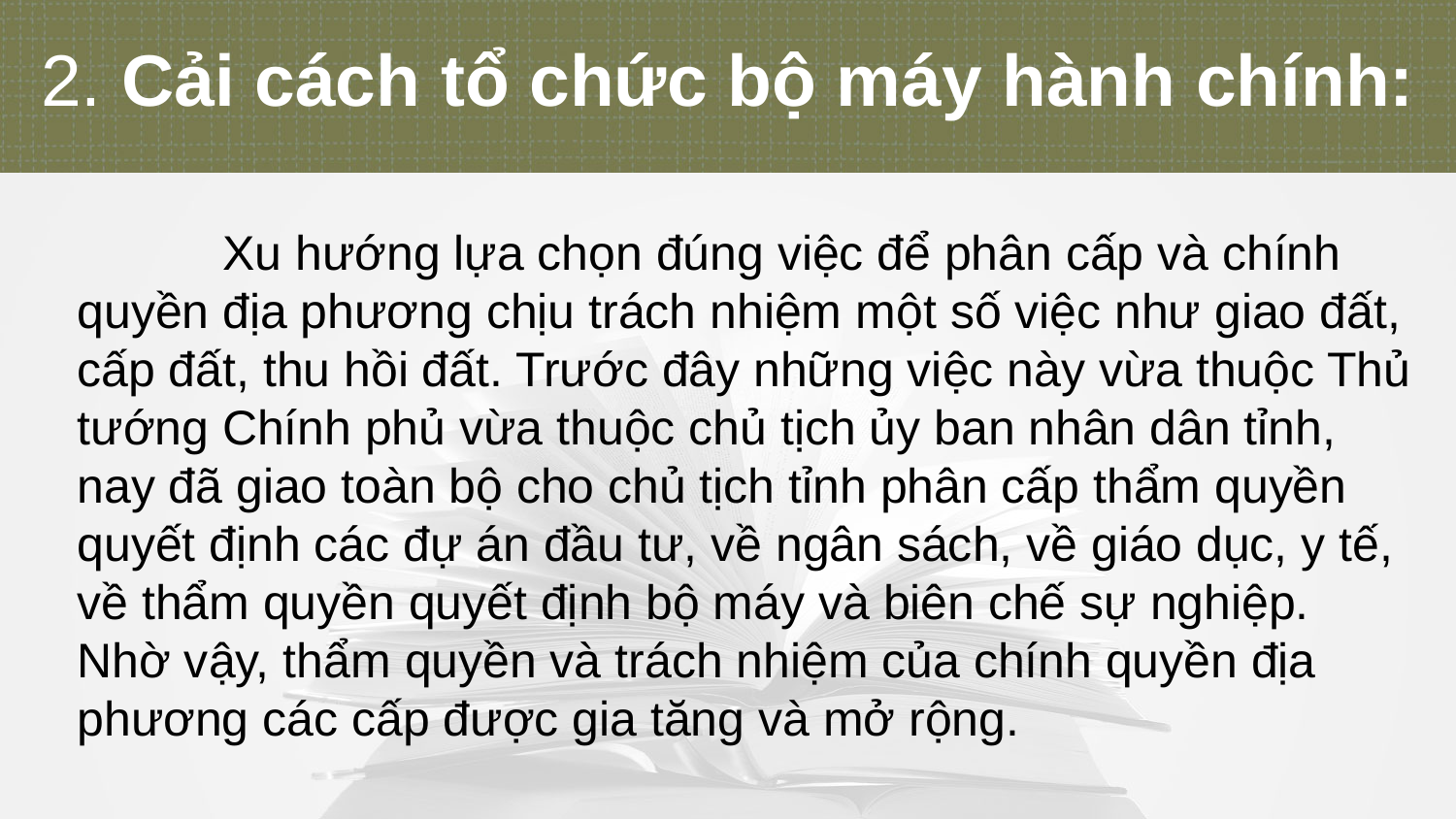

2. Cải cách tổ chức bộ máy hành chính:
	Xu hướng lựa chọn đúng việc để phân cấp và chính quyền địa phương chịu trách nhiệm một số việc như giao đất, cấp đất, thu hồi đất. Trước đây những việc này vừa thuộc Thủ tướng Chính phủ vừa thuộc chủ tịch ủy ban nhân dân tỉnh, nay đã giao toàn bộ cho chủ tịch tỉnh phân cấp thẩm quyền quyết định các đự án đầu tư, về ngân sách, về giáo dục, y tế, về thẩm quyền quyết định bộ máy và biên chế sự nghiệp. Nhờ vậy, thẩm quyền và trách nhiệm của chính quyền địa phương các cấp được gia tăng và mở rộng.